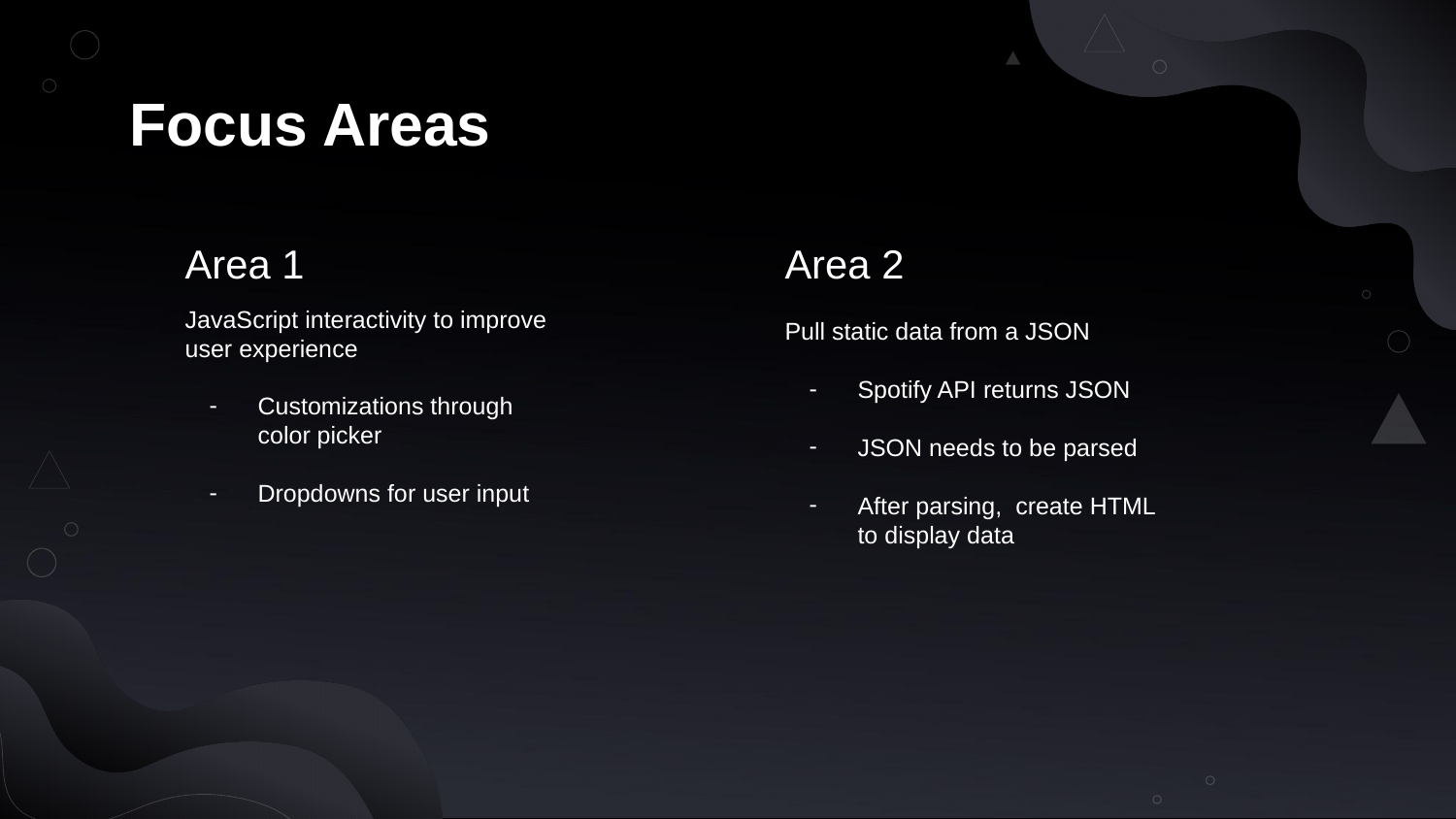

# Focus Areas
Area 1
Area 2
JavaScript interactivity to improve user experience

Customizations through color picker

Dropdowns for user input

Pull static data from a JSON

Spotify API returns JSON

JSON needs to be parsed

After parsing,  create HTML to display data